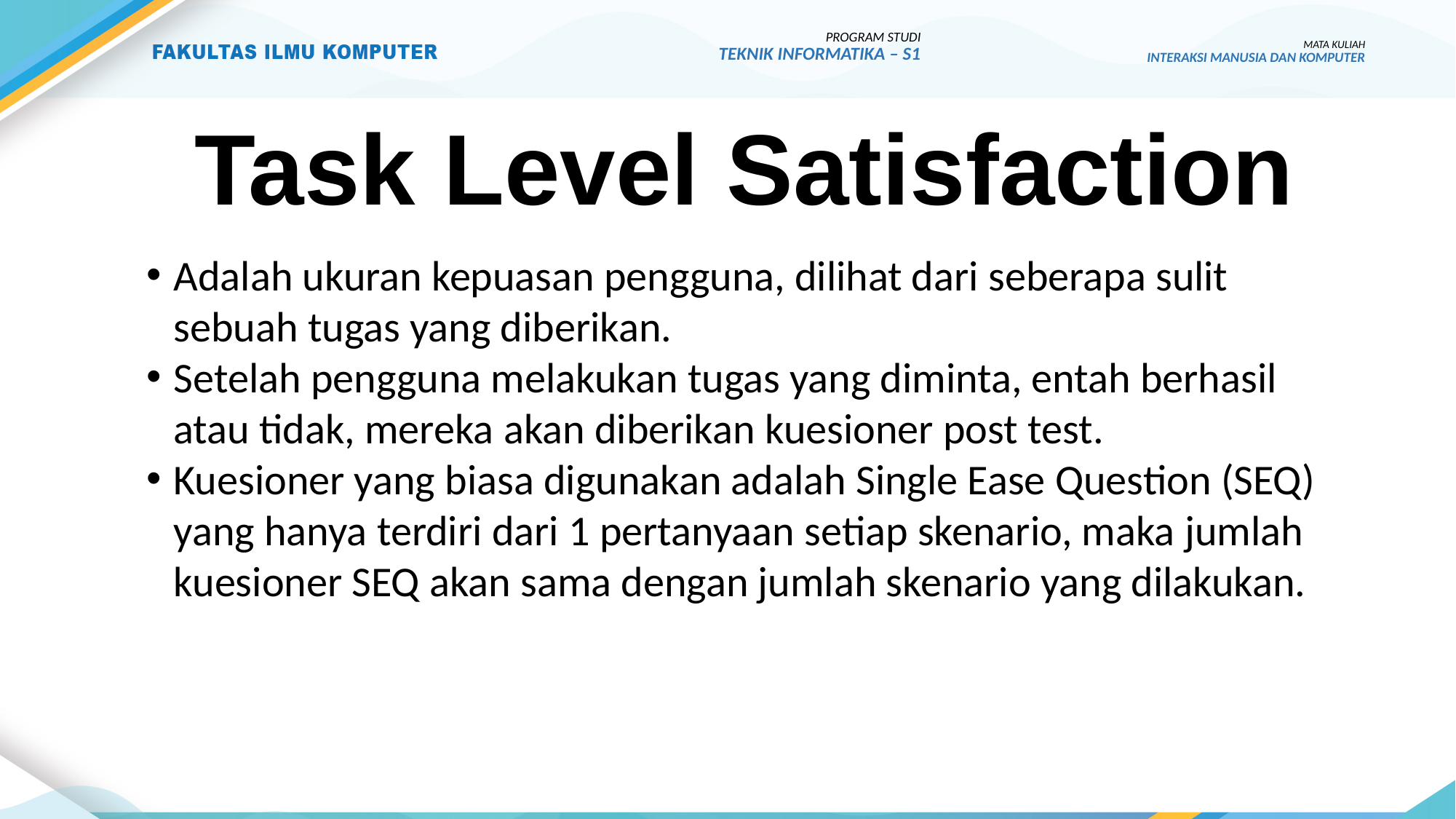

PROGRAM STUDI
TEKNIK INFORMATIKA – S1
MATA KULIAH
INTERAKSI MANUSIA DAN KOMPUTER
# Task Level Satisfaction
Adalah ukuran kepuasan pengguna, dilihat dari seberapa sulit sebuah tugas yang diberikan.
Setelah pengguna melakukan tugas yang diminta, entah berhasil atau tidak, mereka akan diberikan kuesioner post test.
Kuesioner yang biasa digunakan adalah Single Ease Question (SEQ) yang hanya terdiri dari 1 pertanyaan setiap skenario, maka jumlah kuesioner SEQ akan sama dengan jumlah skenario yang dilakukan.